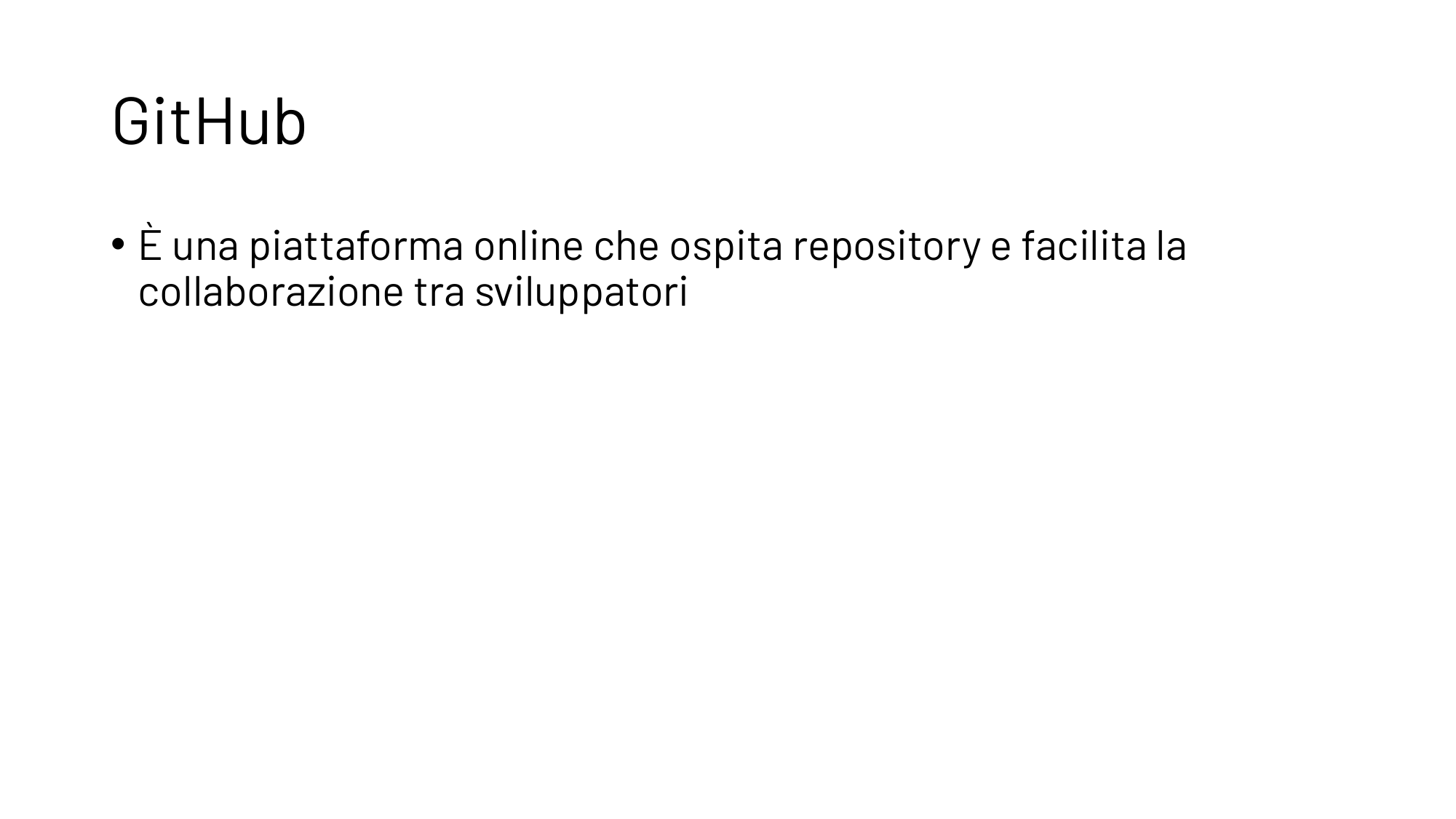

# GitHub
È una piattaforma online che ospita repository e facilita la collaborazione tra sviluppatori